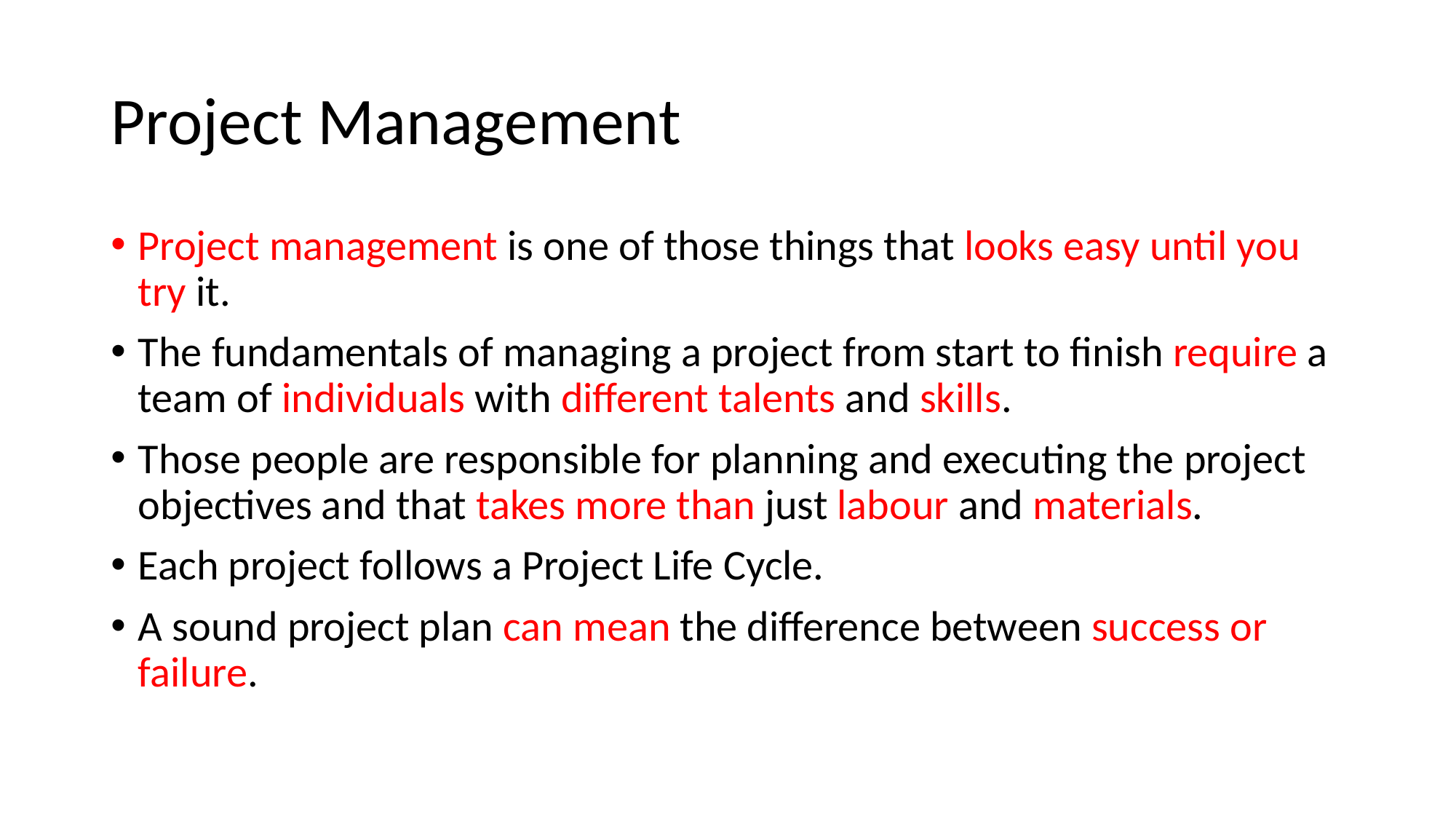

# Project Management
Project management is one of those things that looks easy until you try it.
The fundamentals of managing a project from start to finish require a team of individuals with different talents and skills.
Those people are responsible for planning and executing the project objectives and that takes more than just labour and materials.
Each project follows a Project Life Cycle.
A sound project plan can mean the difference between success or failure.